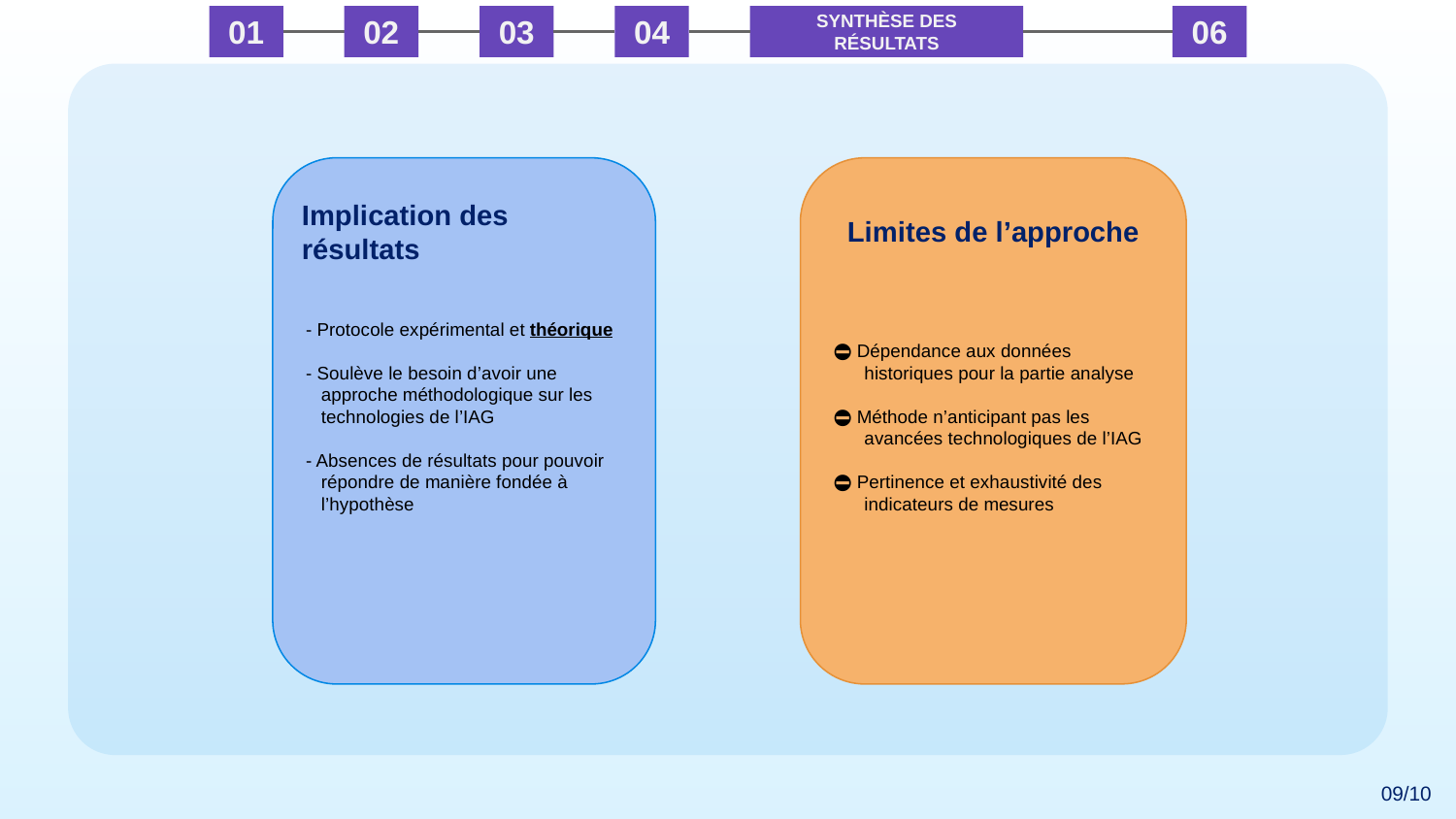

01
02
03
04
SYNTHÈSE DES RÉSULTATS
06

- Protocole expérimental et théorique

- Soulève le besoin d’avoir une
   approche méthodologique sur les
   technologies de l’IAG

- Absences de résultats pour pouvoir
   répondre de manière fondée à
   l’hypothèse

Implication des résultats

⛔ Dépendance aux données
      historiques pour la partie analyse

⛔ Méthode n’anticipant pas les
      avancées technologiques de l’IAG

⛔ Pertinence et exhaustivité des
      indicateurs de mesures

Limites de l’approche
09/10